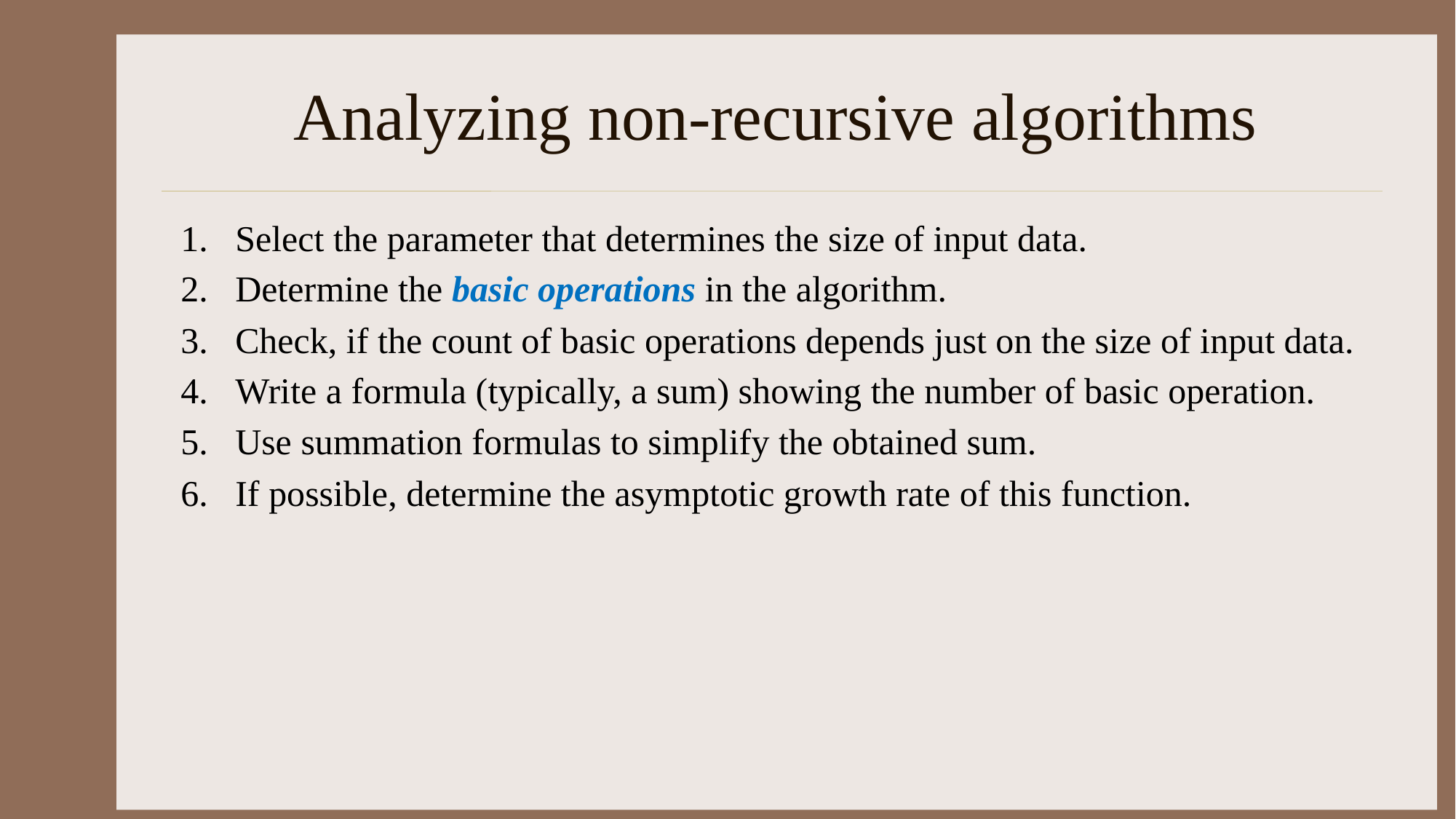

# Analyzing non-recursive algorithms
Select the parameter that determines the size of input data.
Determine the basic operations in the algorithm.
Check, if the count of basic operations depends just on the size of input data.
Write a formula (typically, a sum) showing the number of basic operation.
Use summation formulas to simplify the obtained sum.
If possible, determine the asymptotic growth rate of this function.